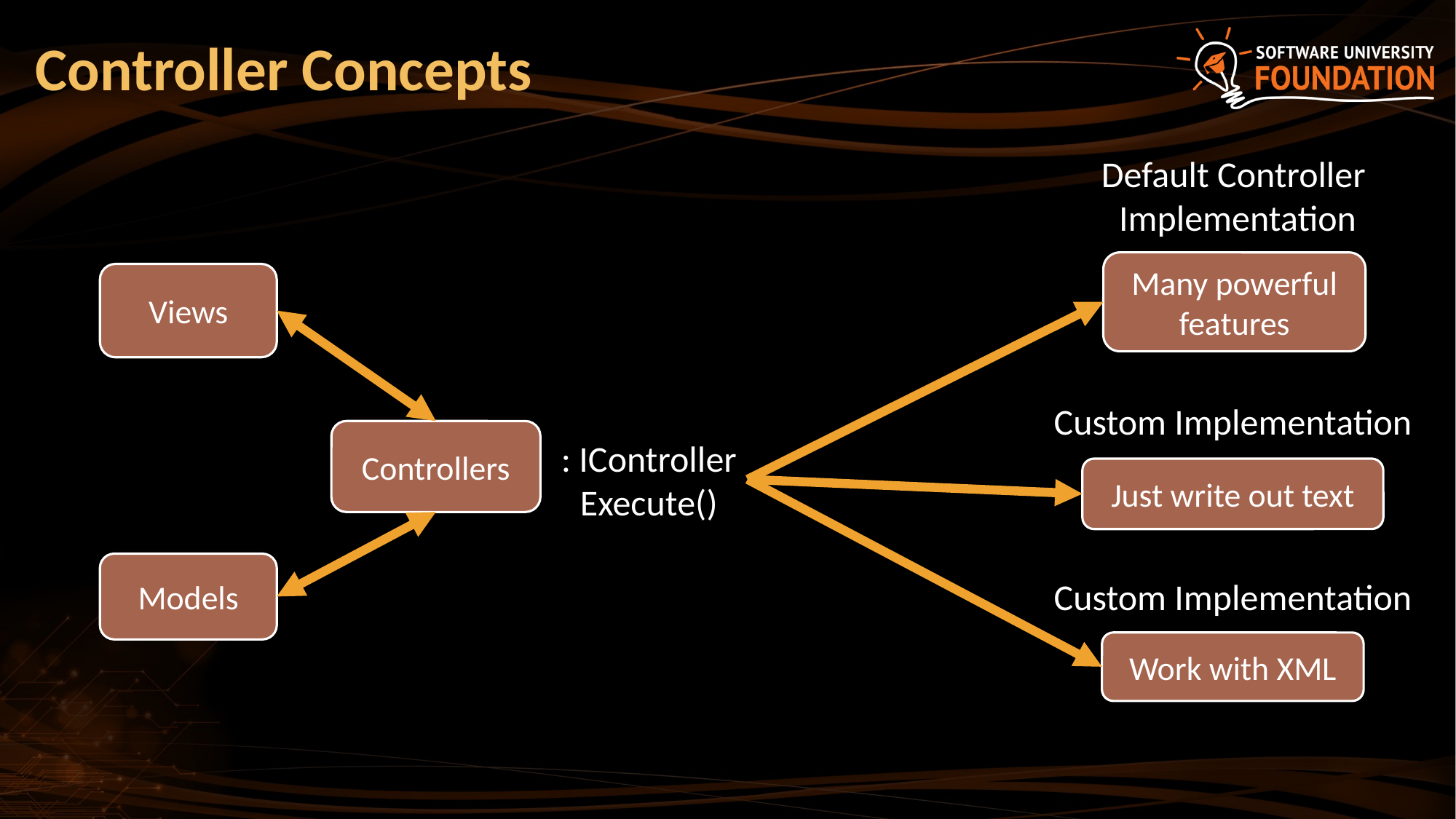

# Controller Concepts
Default Controller
Implementation
Many powerful features
Views
Custom Implementation
Controllers
: IController
Execute()
Just write out text
Models
Custom Implementation
Work with XML